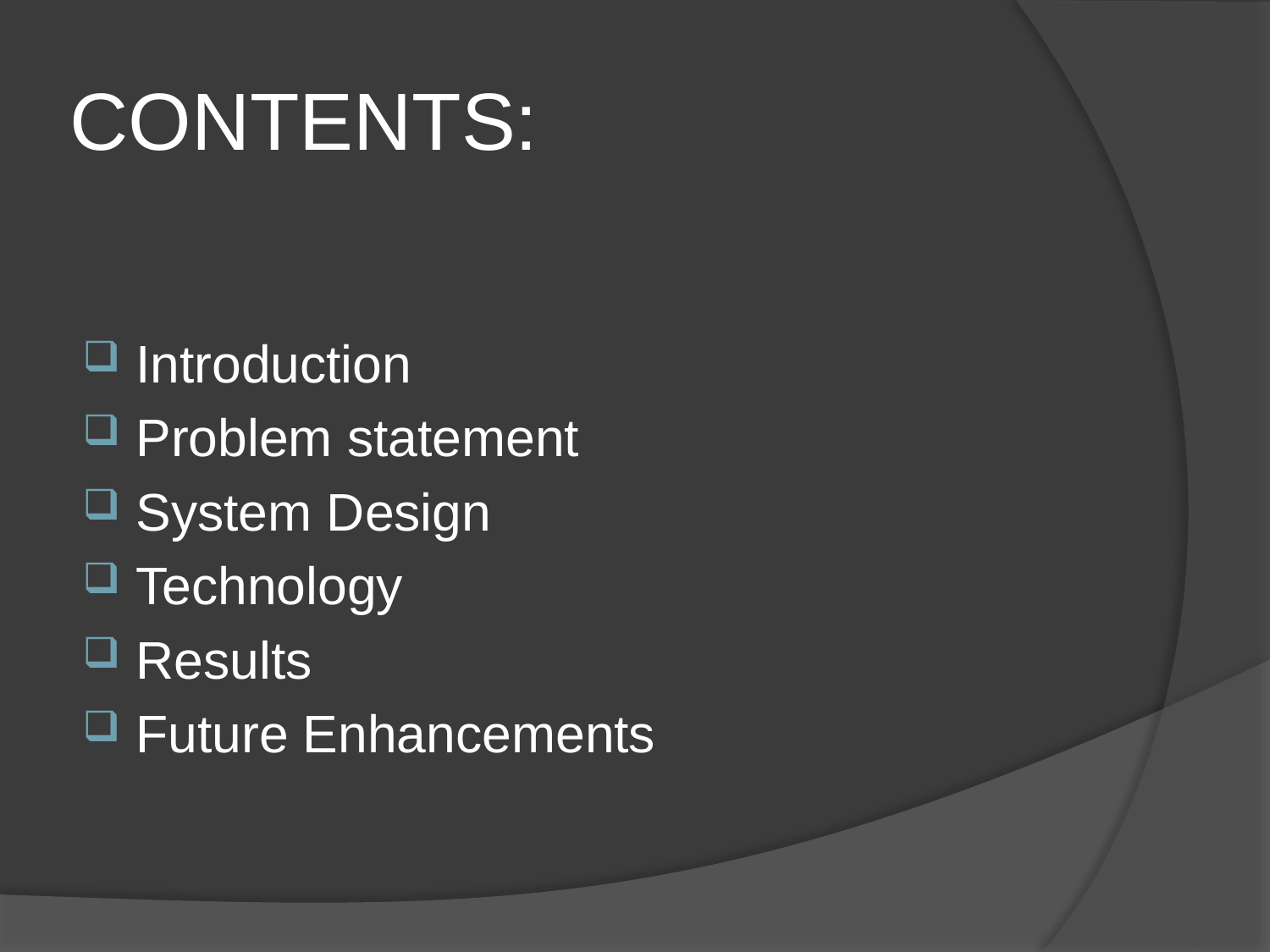

# CONTENTS:
Introduction
Problem statement
System Design
Technology
Results
Future Enhancements